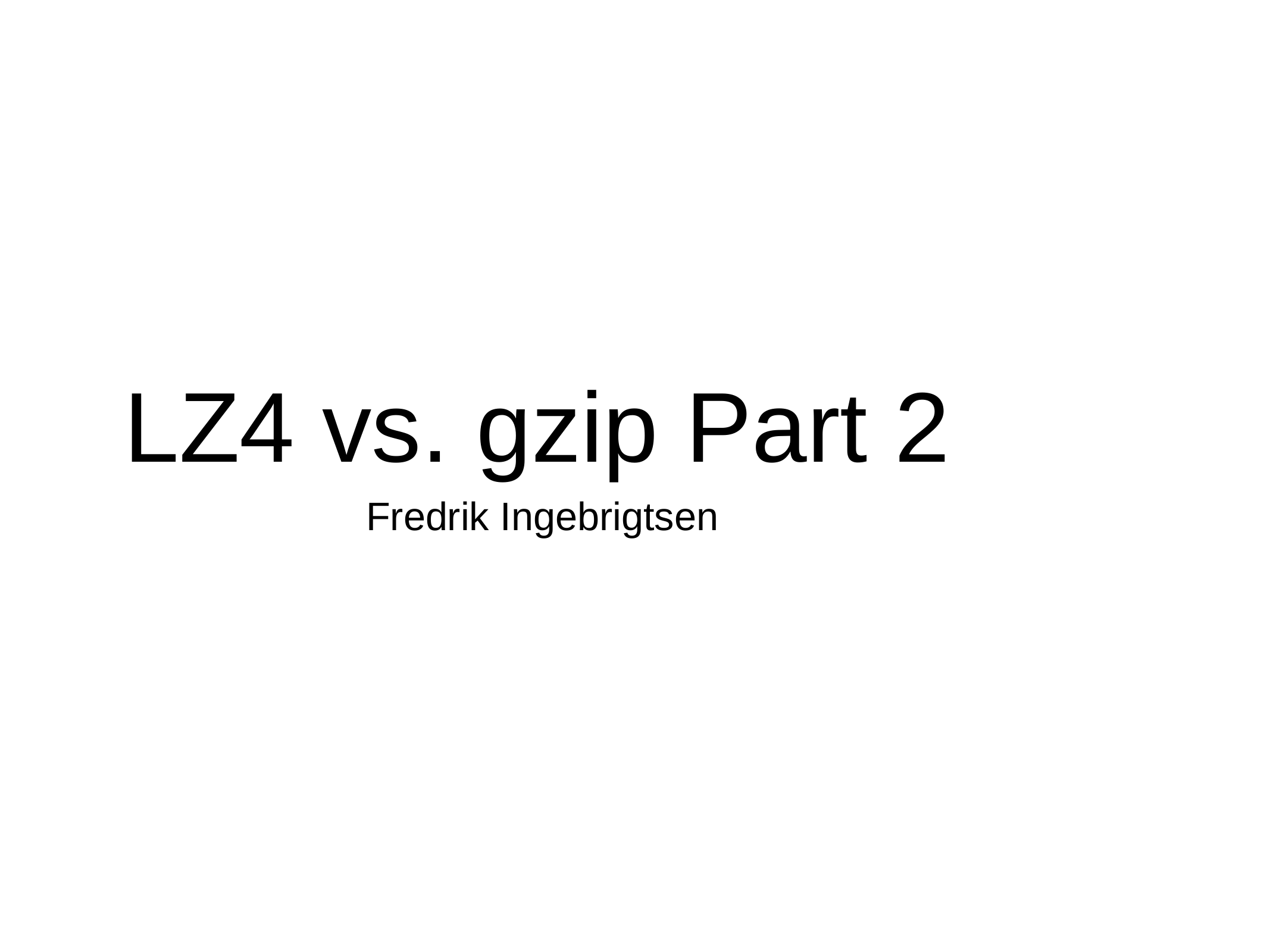

LZ4 vs. gzip Part 2
                      Fredrik Ingebrigtsen